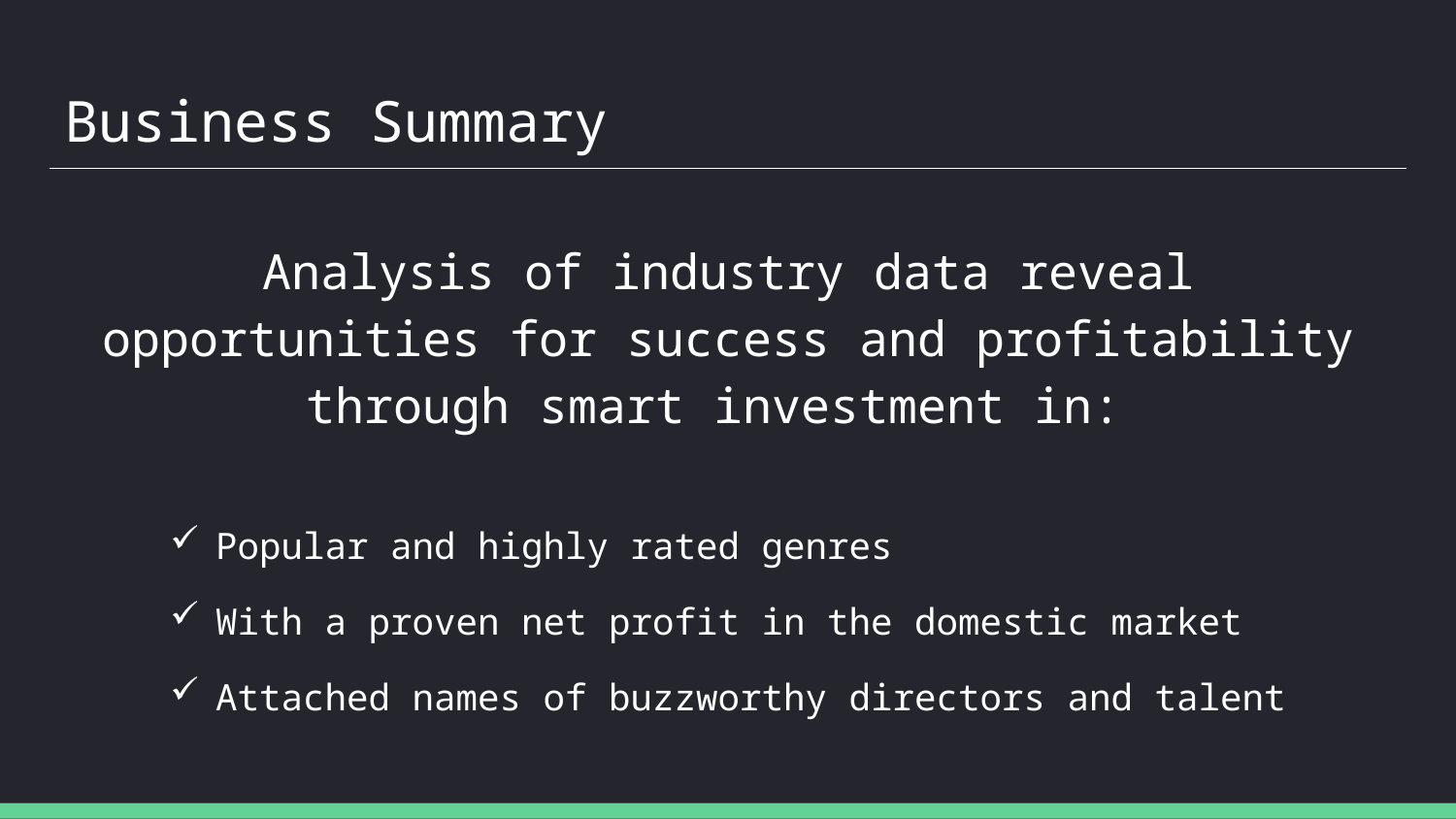

# Business Summary
Analysis of industry data reveal opportunities for success and profitability through smart investment in:
Popular and highly rated genres
With a proven net profit in the domestic market
Attached names of buzzworthy directors and talent